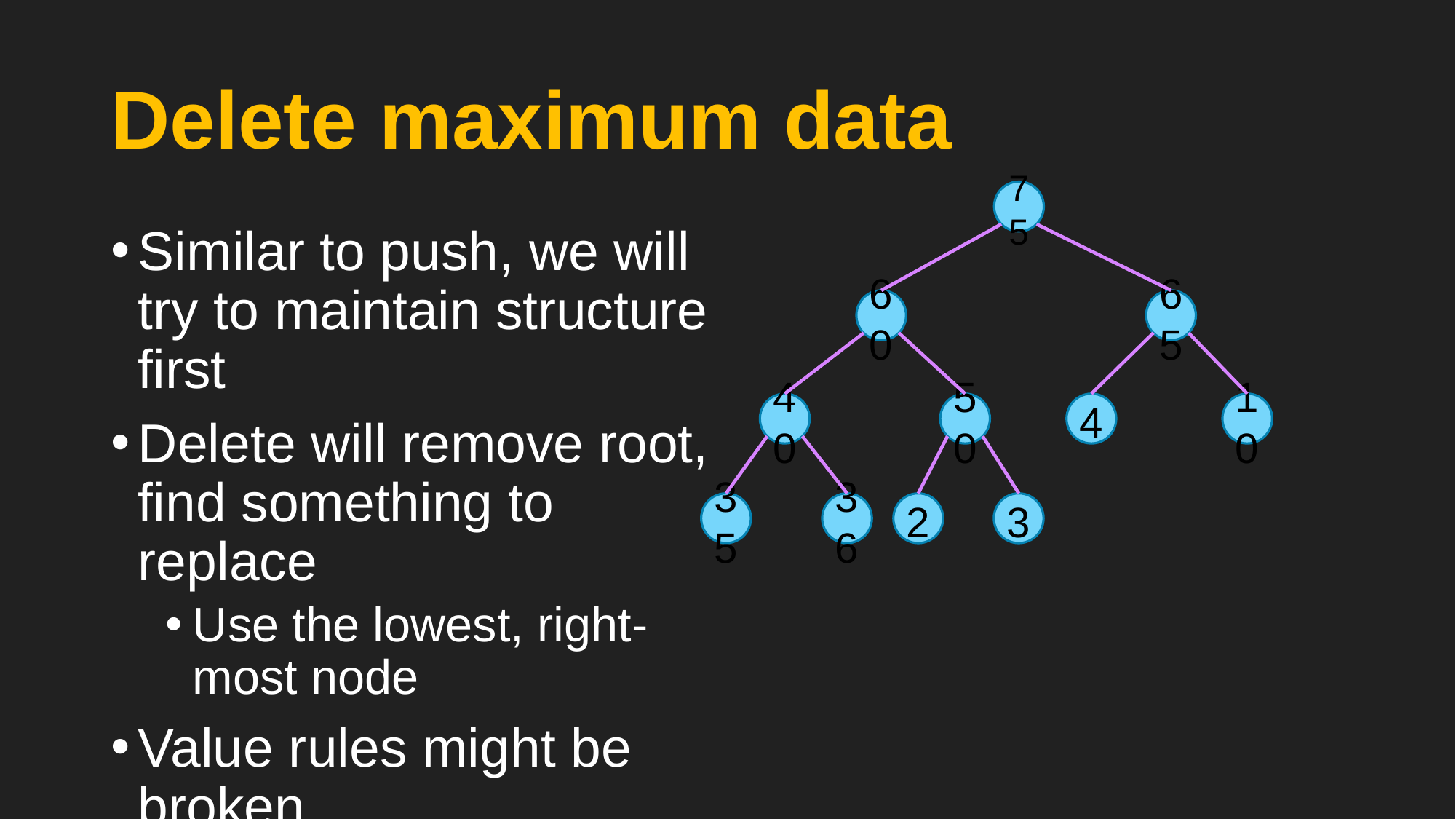

# Delete maximum data
75
Similar to push, we will try to maintain structure first
Delete will remove root, find something to replace
Use the lowest, right-most node
Value rules might be broken
Fix it
60
65
40
50
4
10
35
36
2
3